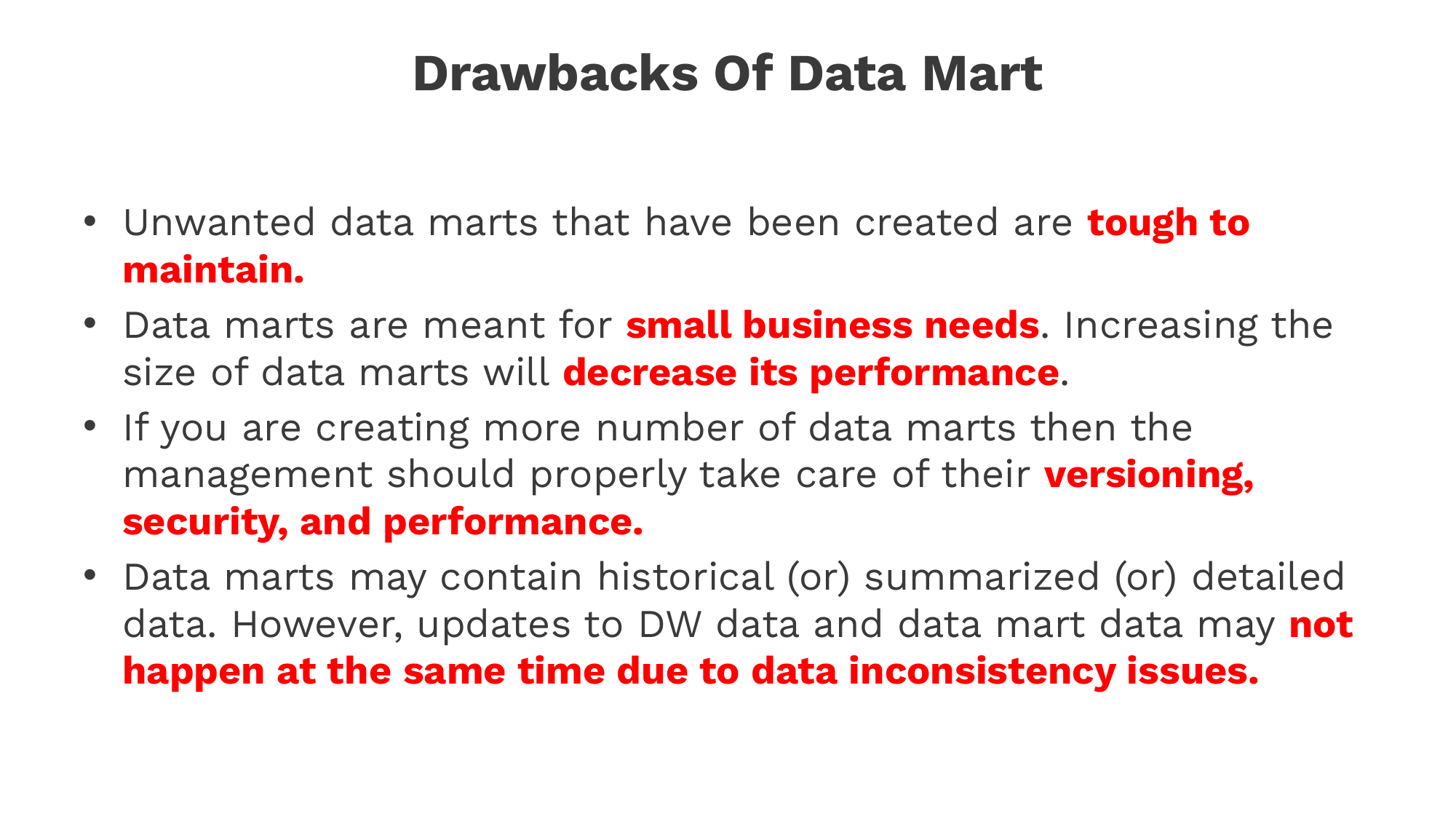

# Drawbacks Of Data Mart
Unwanted data marts that have been created are tough to maintain.
Data marts are meant for small business needs. Increasing the size of data marts will decrease its performance.
If you are creating more number of data marts then the management should properly take care of their versioning, security, and performance.
Data marts may contain historical (or) summarized (or) detailed data. However, updates to DW data and data mart data may not happen at the same time due to data inconsistency issues.